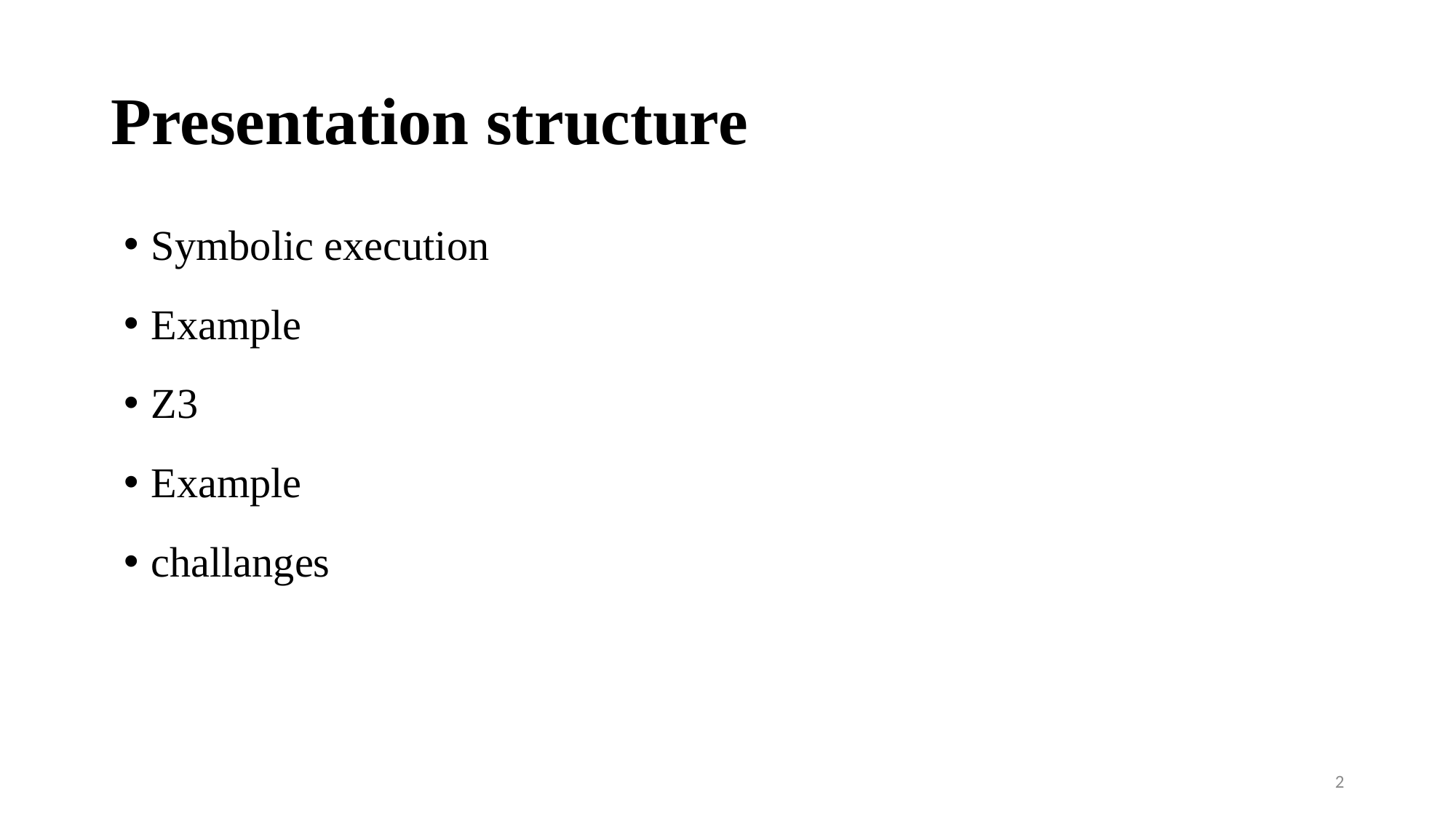

# Presentation structure
Symbolic execution
Example
Z3
Example
challanges
2